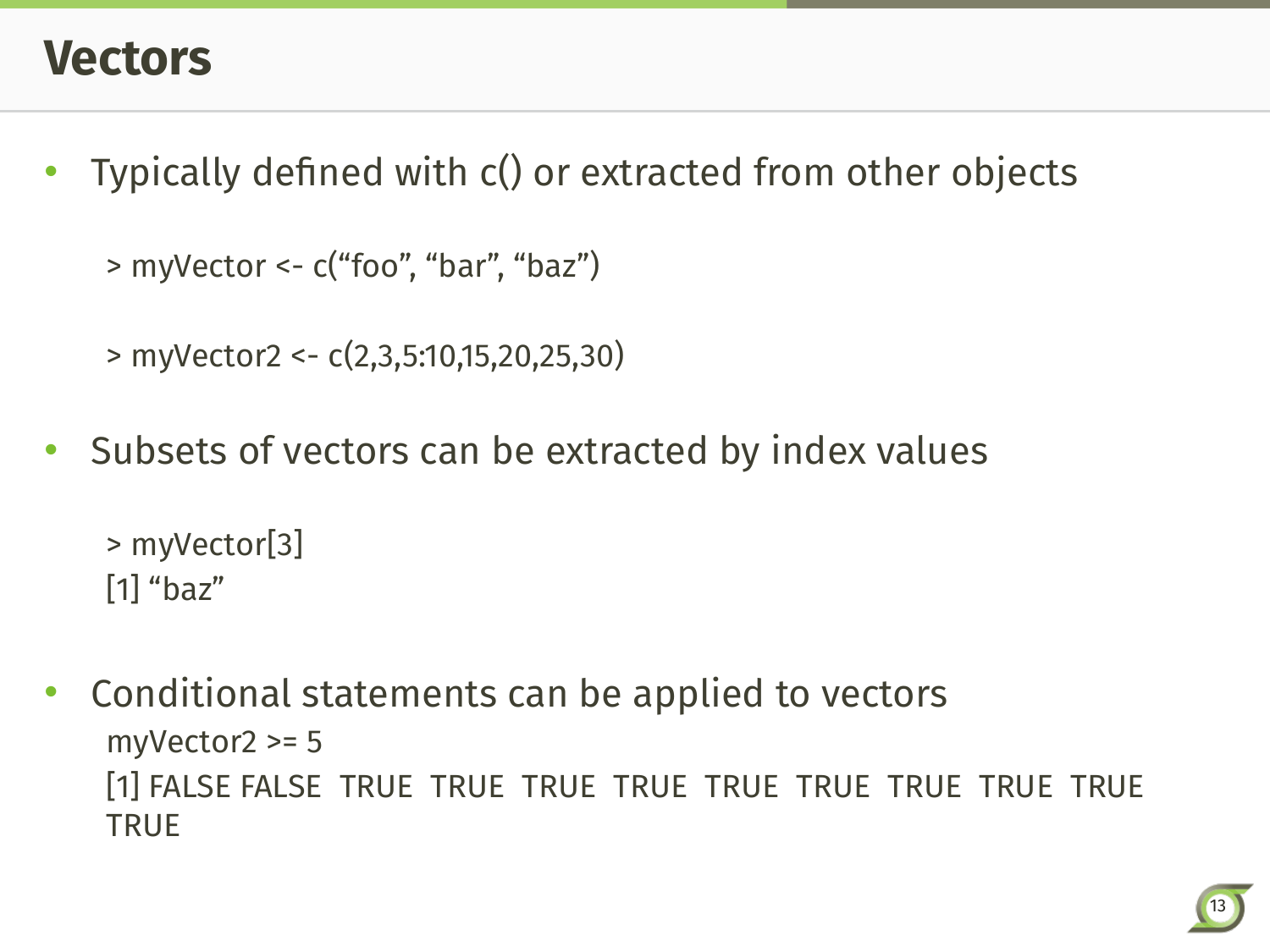

# Vectors
Typically defined with c() or extracted from other objects

> myVector <- c(“foo”, “bar”, “baz”)

> myVector2 <- c(2,3,5:10,15,20,25,30)

Subsets of vectors can be extracted by index values

> myVector[3]
[1] “baz”

Conditional statements can be applied to vectors
myVector2 >= 5
[1] FALSE FALSE  TRUE  TRUE  TRUE  TRUE  TRUE  TRUE  TRUE  TRUE  TRUE  TRUE